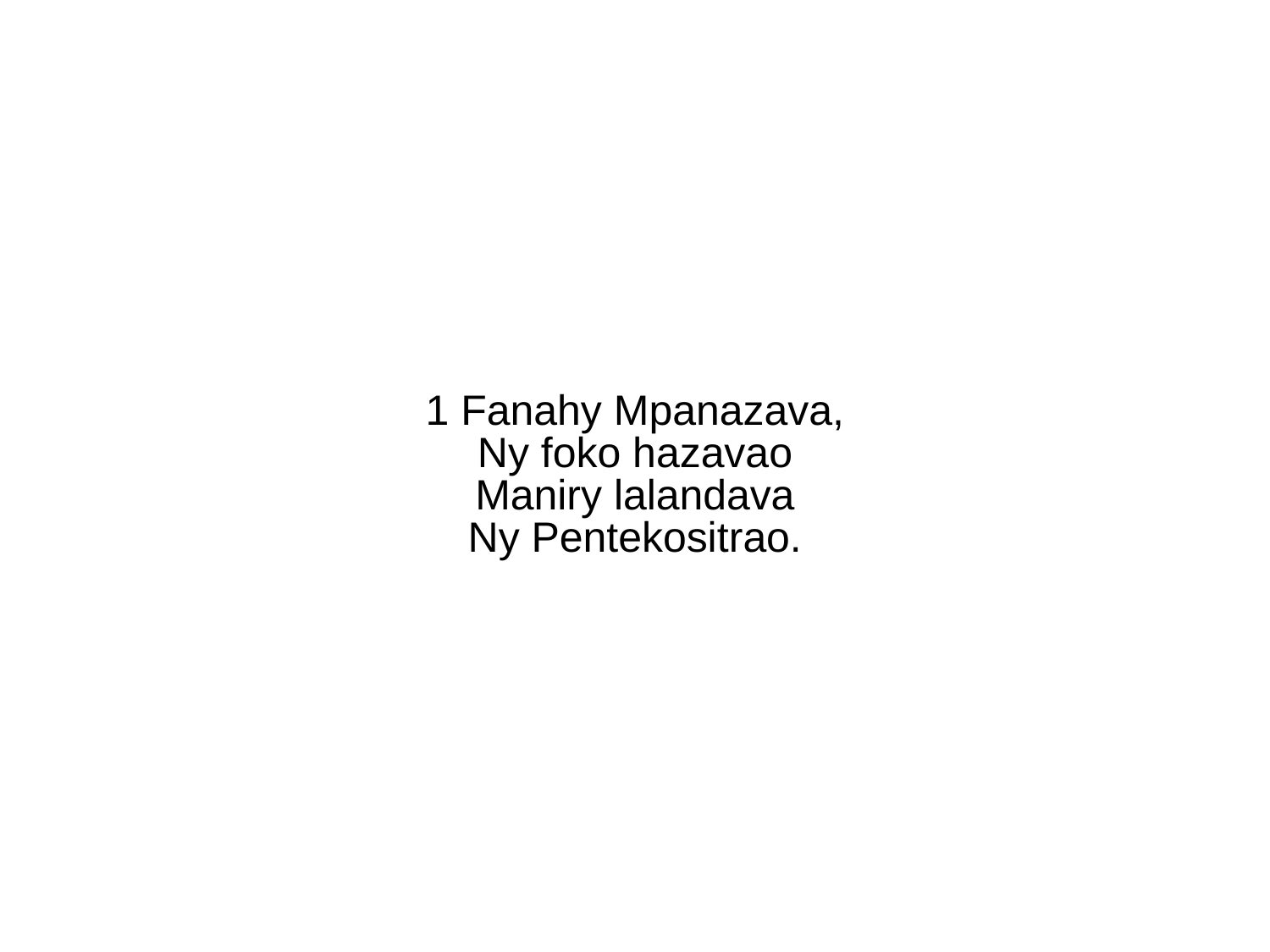

1 Fanahy Mpanazava,
Ny foko hazavao
Maniry lalandava
Ny Pentekositrao.